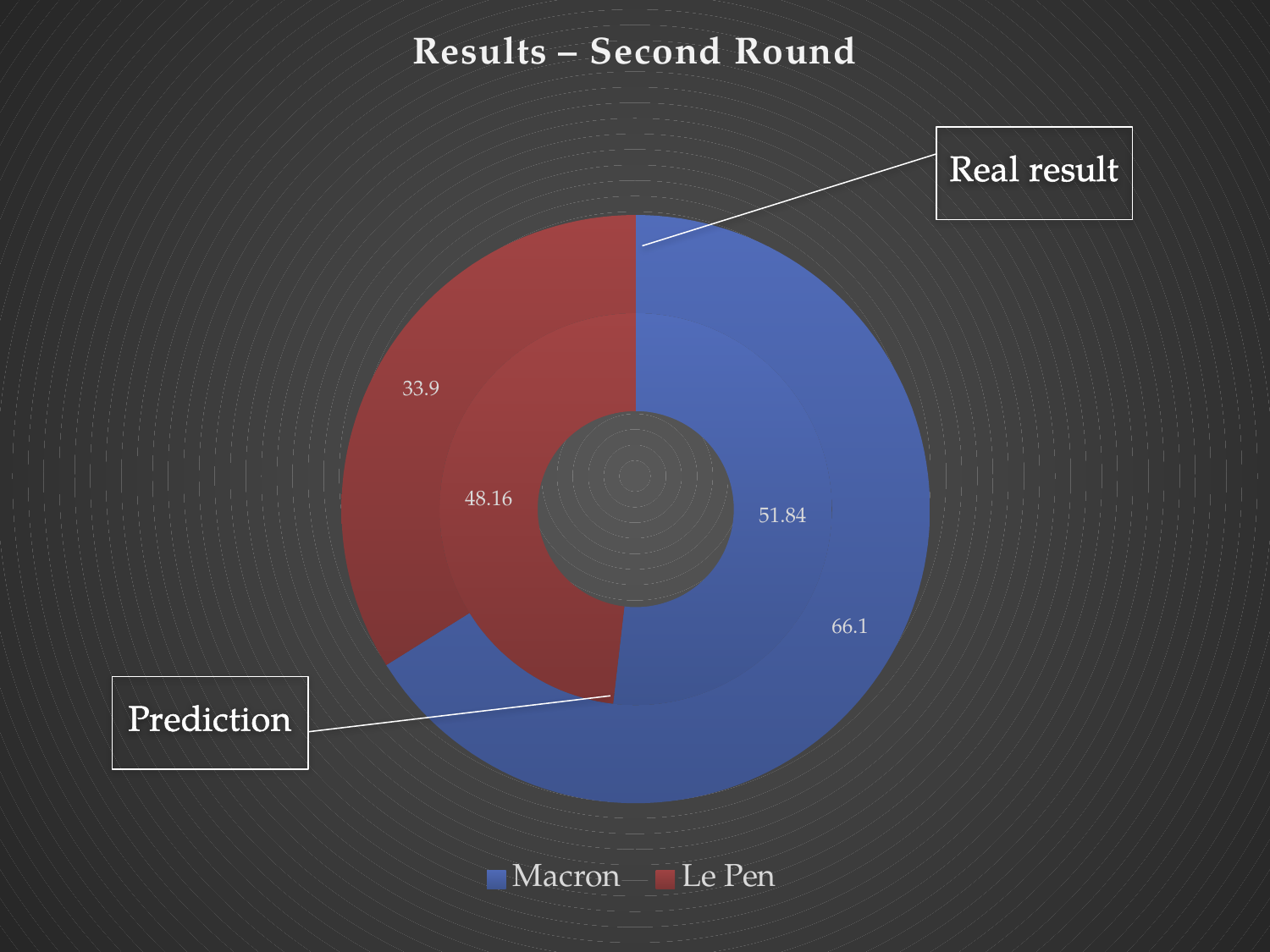

### Chart: Results – Second Round

| Category | Prediction | Real Result |
|---|---|---|
| Macron | 51.84 | 66.1 |
| Le Pen | 48.16 | 33.9 |